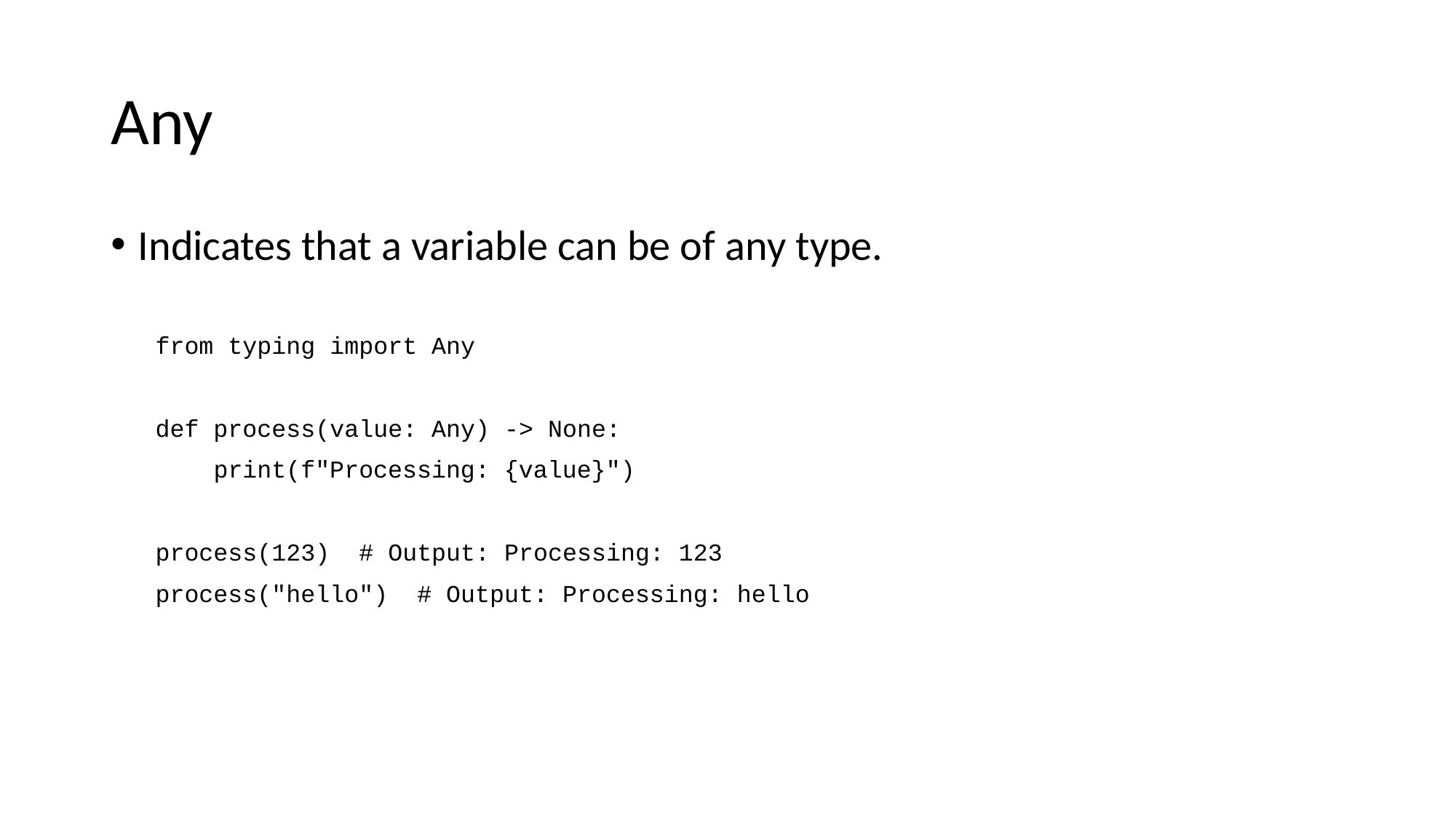

# Any
Indicates that a variable can be of any type.
from typing import Any

def process(value: Any) -> None:
    print(f"Processing: {value}")

process(123)  # Output: Processing: 123
process("hello")  # Output: Processing: hello